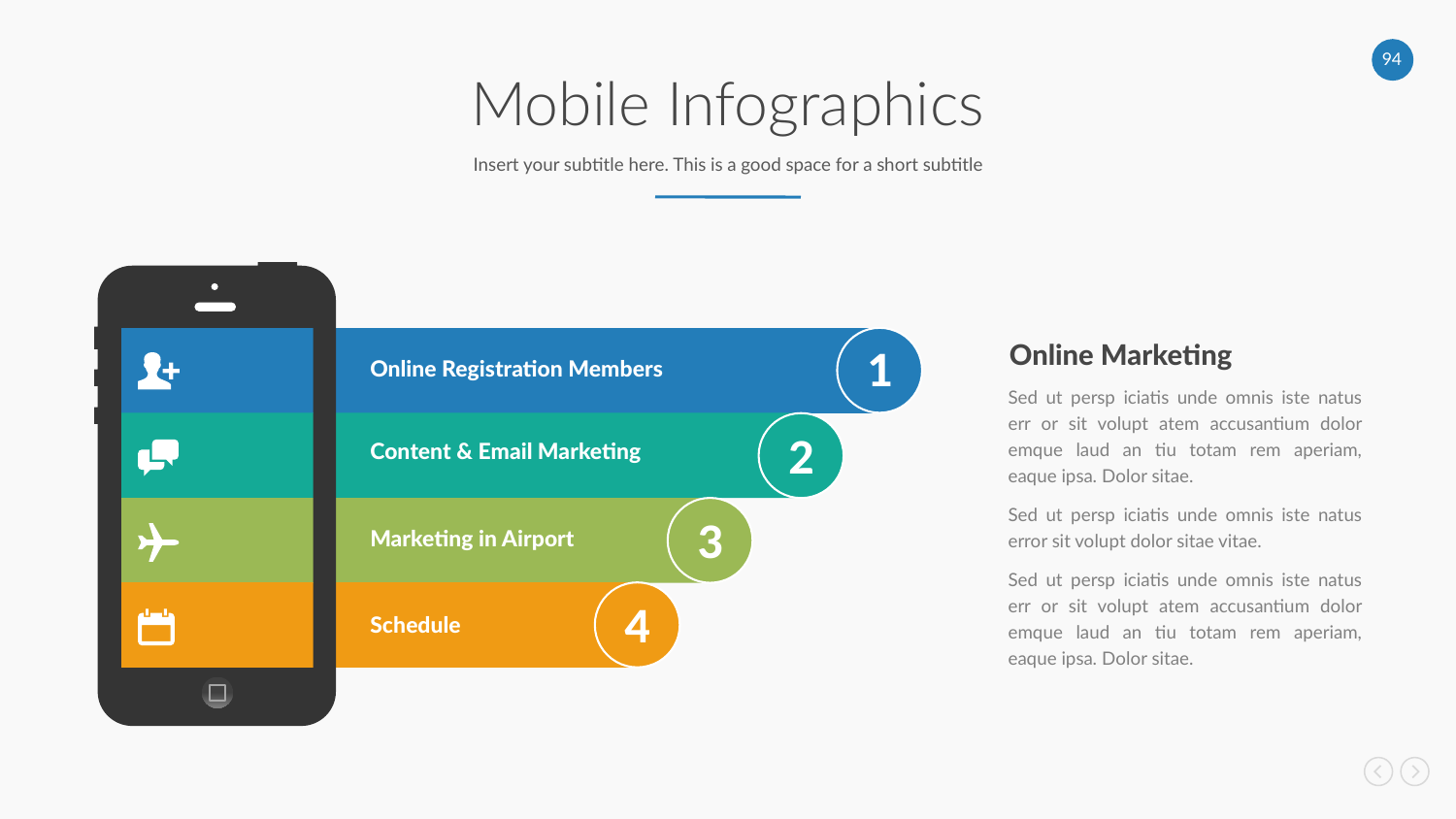

Mobile Infographics
Insert your subtitle here. This is a good space for a short subtitle

1
Online Registration Members
Online Marketing
Sed ut persp iciatis unde omnis iste natus err or sit volupt atem accusantium dolor emque laud an tiu totam rem aperiam, eaque ipsa. Dolor sitae.
Sed ut persp iciatis unde omnis iste natus error sit volupt dolor sitae vitae.
Sed ut persp iciatis unde omnis iste natus err or sit volupt atem accusantium dolor emque laud an tiu totam rem aperiam, eaque ipsa. Dolor sitae.

2
Content & Email Marketing

3
Marketing in Airport

4
Schedule